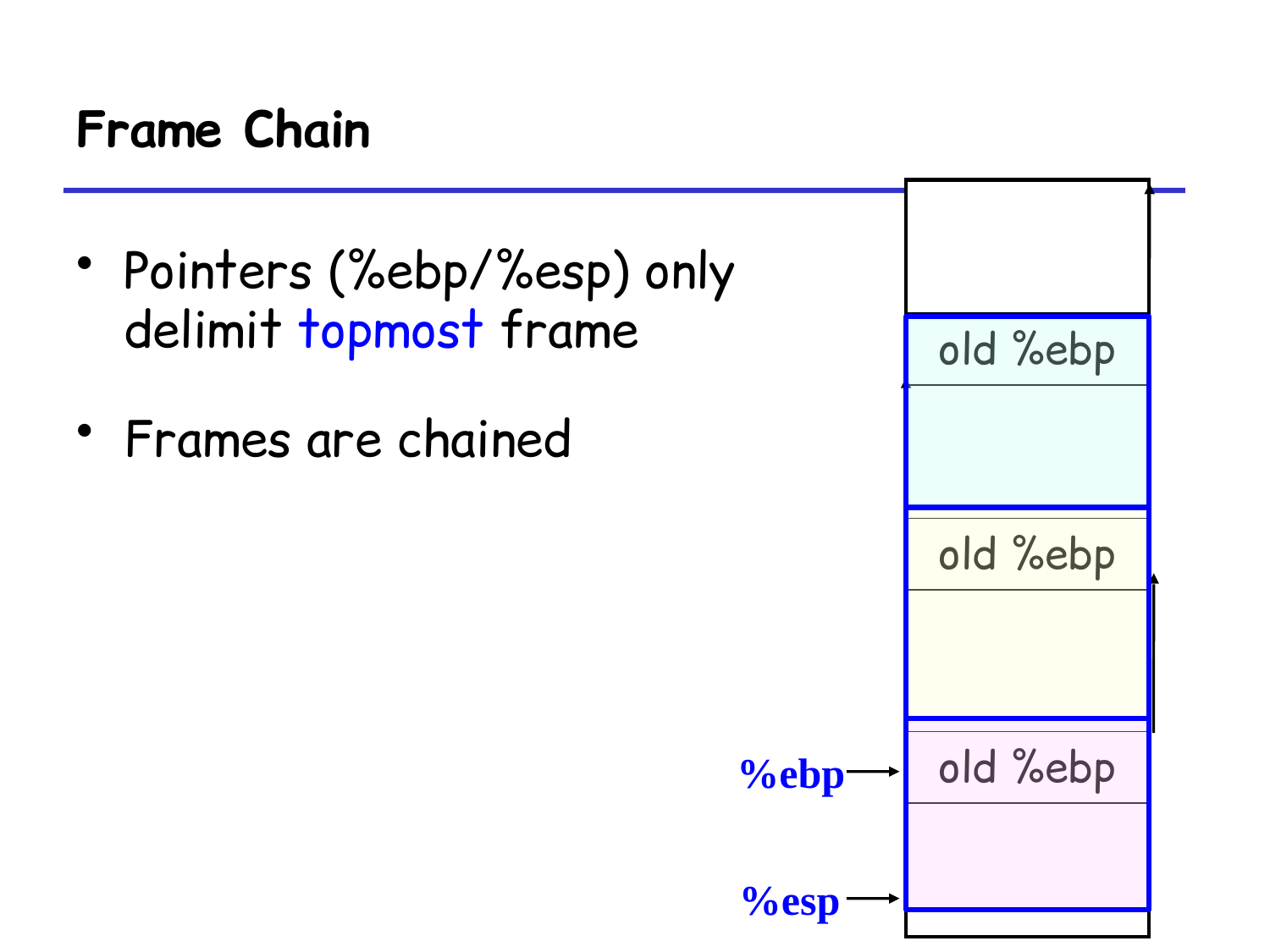

# Frame Chain
|  |
| --- |
| old %ebp |
|  |
| old %ebp |
|  |
| old %ebp |
|  |
Pointers (%ebp/%esp) only delimit topmost frame

Frames are chained

%ebp

28
%esp